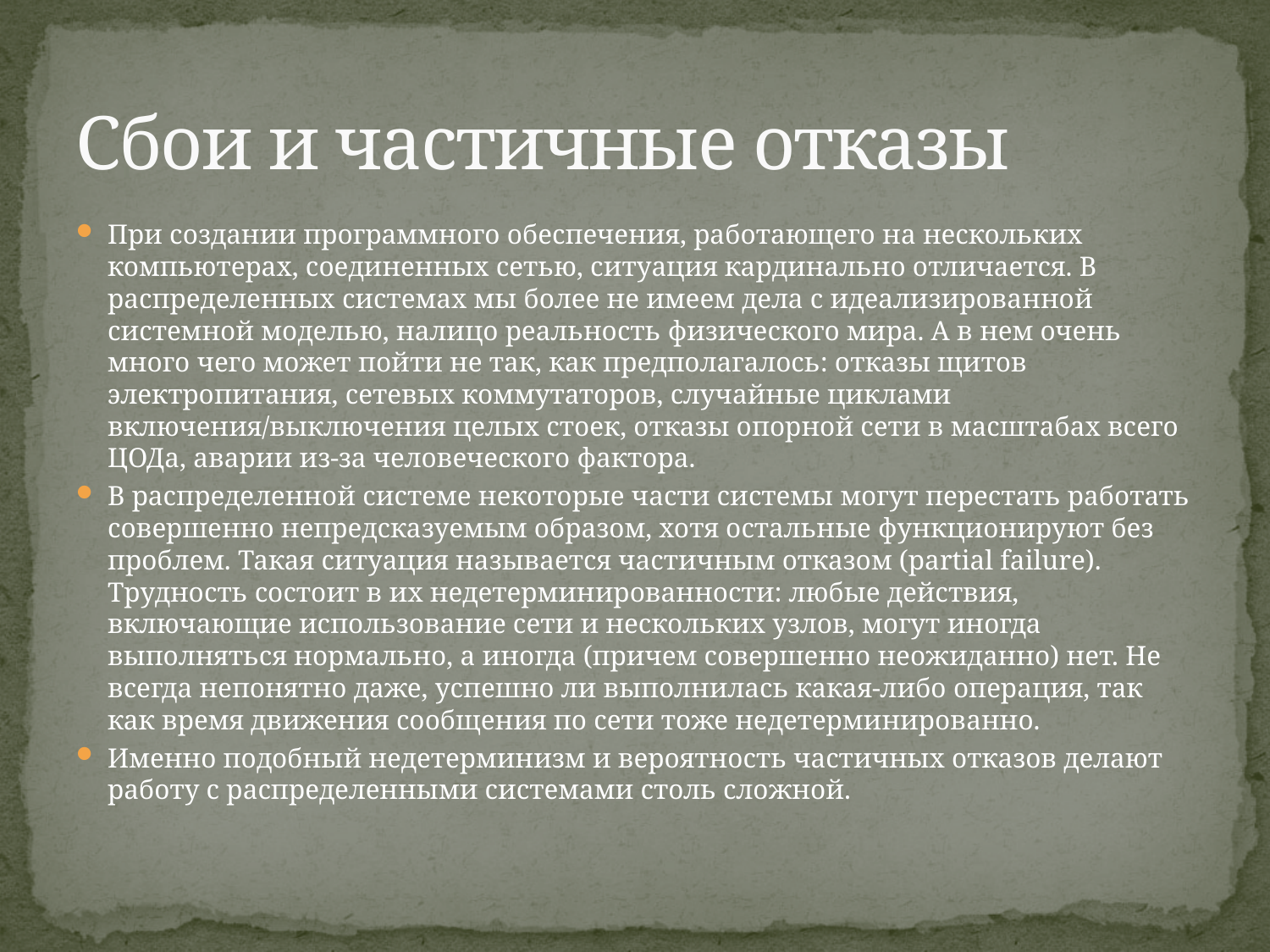

# Сбои и частичные отказы
При создании программного обеспечения, работающего на нескольких компьютерах, соединенных сетью, ситуация кардинально отличается. В распределенных системах мы более не имеем дела с идеализированной системной моделью, налицо реальность физического мира. А в нем очень много чего может пойти не так, как предполагалось: отказы щитов электропитания, сетевых коммутаторов, случайные циклами включения/выключения целых стоек, отказы опорной сети в масштабах всего ЦОДа, аварии из-за человеческого фактора.
В распределенной системе некоторые части системы могут перестать работать совершенно непредсказуемым образом, хотя остальные функционируют без проблем. Такая ситуация называется частичным отказом (partial failure). Трудность состоит в их недетерминированности: любые действия, включающие использование сети и нескольких узлов, могут иногда выполняться нормально, а иногда (причем совершенно неожиданно) нет. Не всегда непонятно даже, успешно ли выполнилась какая-либо операция, так как время движения сообщения по сети тоже недетерминированно.
Именно подобный недетерминизм и вероятность частичных отказов делают работу с распределенными системами столь сложной.